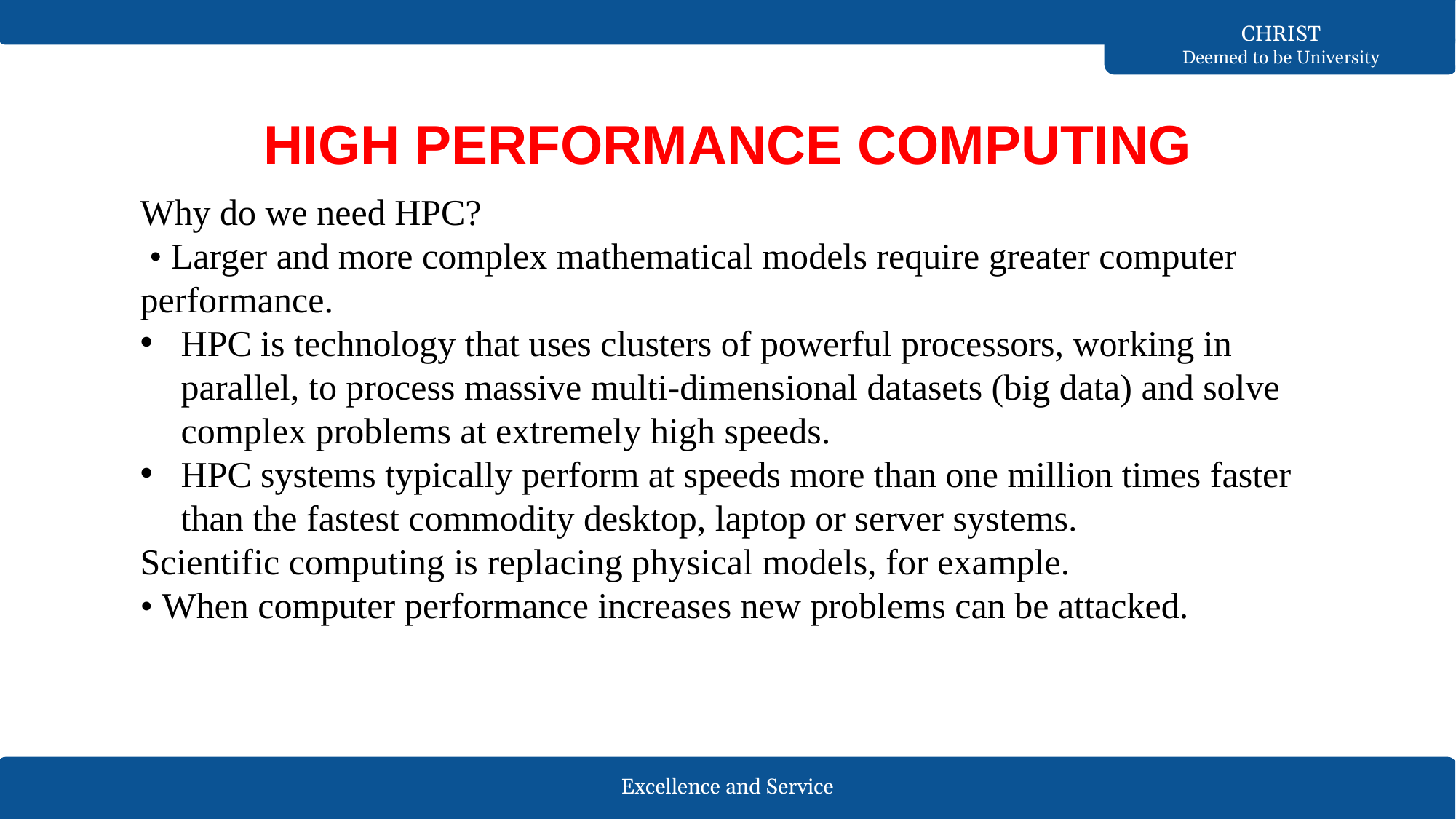

# HIGH PERFORMANCE COMPUTING
Why do we need HPC?
 • Larger and more complex mathematical models require greater computer performance.
HPC is technology that uses clusters of powerful processors, working in parallel, to process massive multi-dimensional datasets (big data) and solve complex problems at extremely high speeds.
HPC systems typically perform at speeds more than one million times faster than the fastest commodity desktop, laptop or server systems.
Scientific computing is replacing physical models, for example.
• When computer performance increases new problems can be attacked.